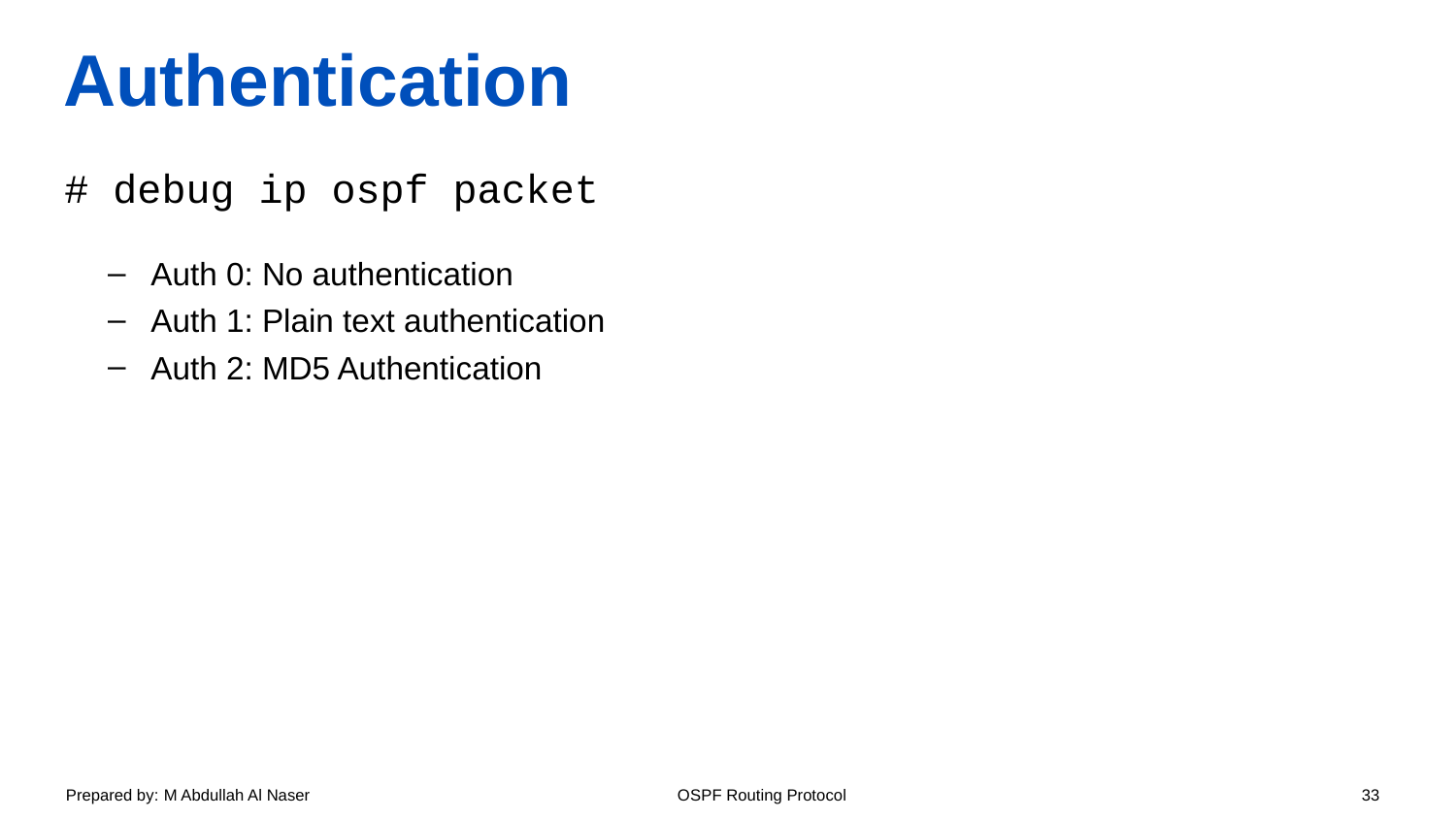

# Authentication
# debug ip ospf packet

Auth 0: No authentication
Auth 1: Plain text authentication
Auth 2: MD5 Authentication